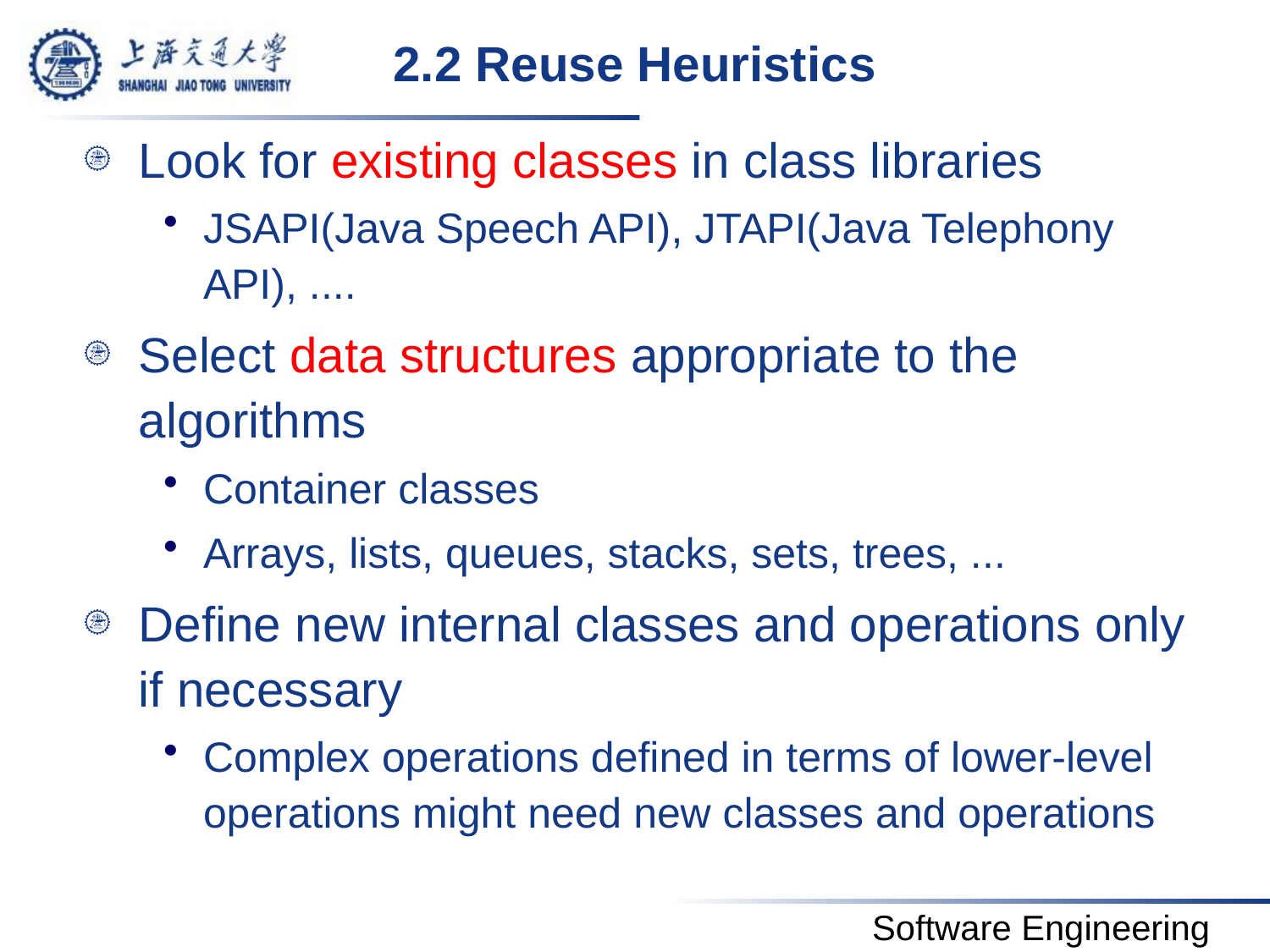

# 2.2 Reuse Heuristics
Look for existing classes in class libraries
JSAPI(Java Speech API), JTAPI(Java Telephony API), ....
Select data structures appropriate to the algorithms
Container classes
Arrays, lists, queues, stacks, sets, trees, ...
Define new internal classes and operations only if necessary
Complex operations defined in terms of lower-level operations might need new classes and operations